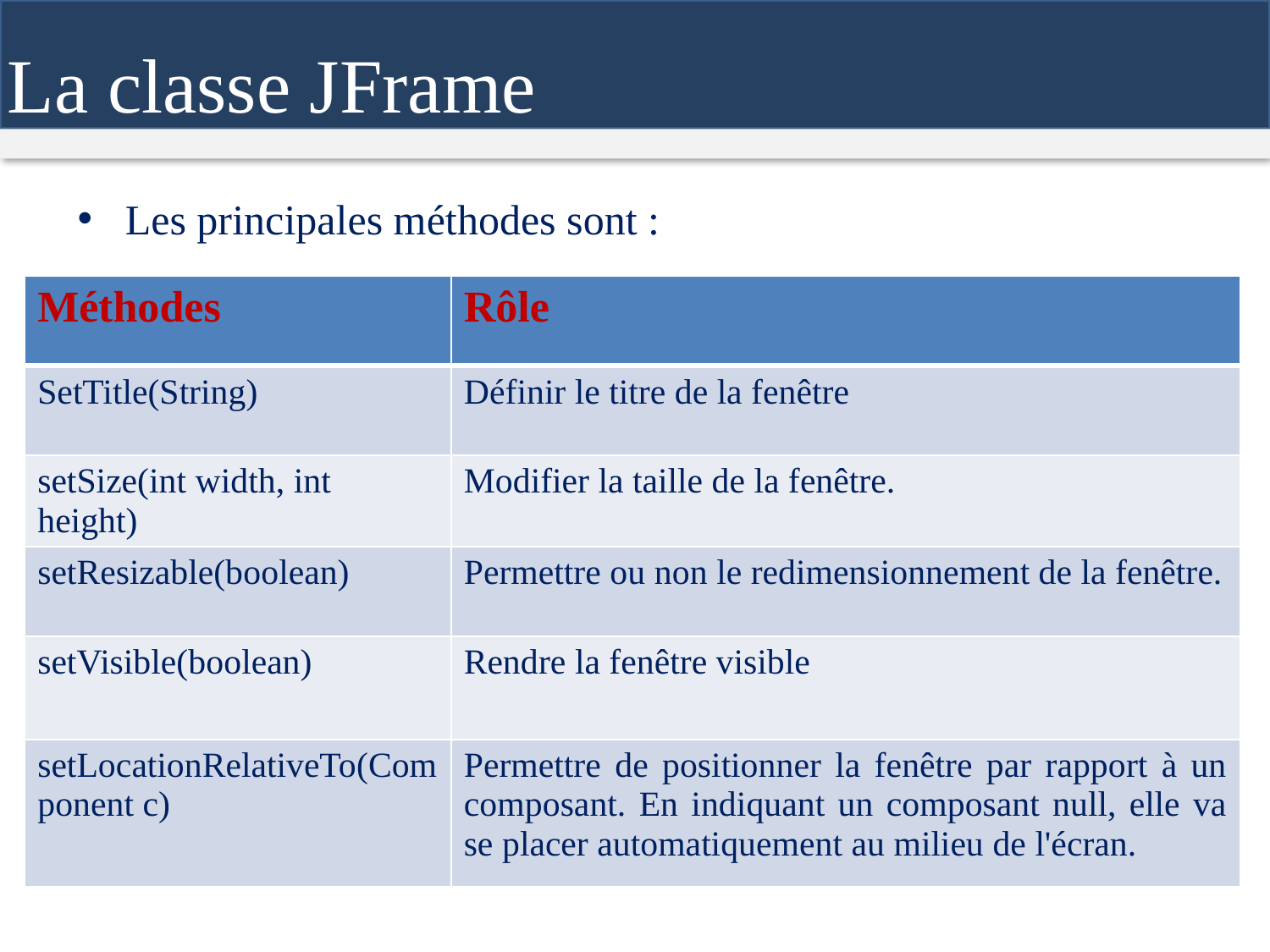

La classe JFrame

Les principales méthodes sont :

| Méthodes | Rôle |
| --- | --- |
| SetTitle(String) | Définir le titre de la fenêtre |
| setSize(int width, int height) | Modifier la taille de la fenêtre. |
| setResizable(boolean) | Permettre ou non le redimensionnement de la fenêtre. |
| setVisible(boolean) | Rendre la fenêtre visible |
| setLocationRelativeTo(Component c) | Permettre de positionner la fenêtre par rapport à un composant. En indiquant un composant null, elle va se placer automatiquement au milieu de l'écran. |